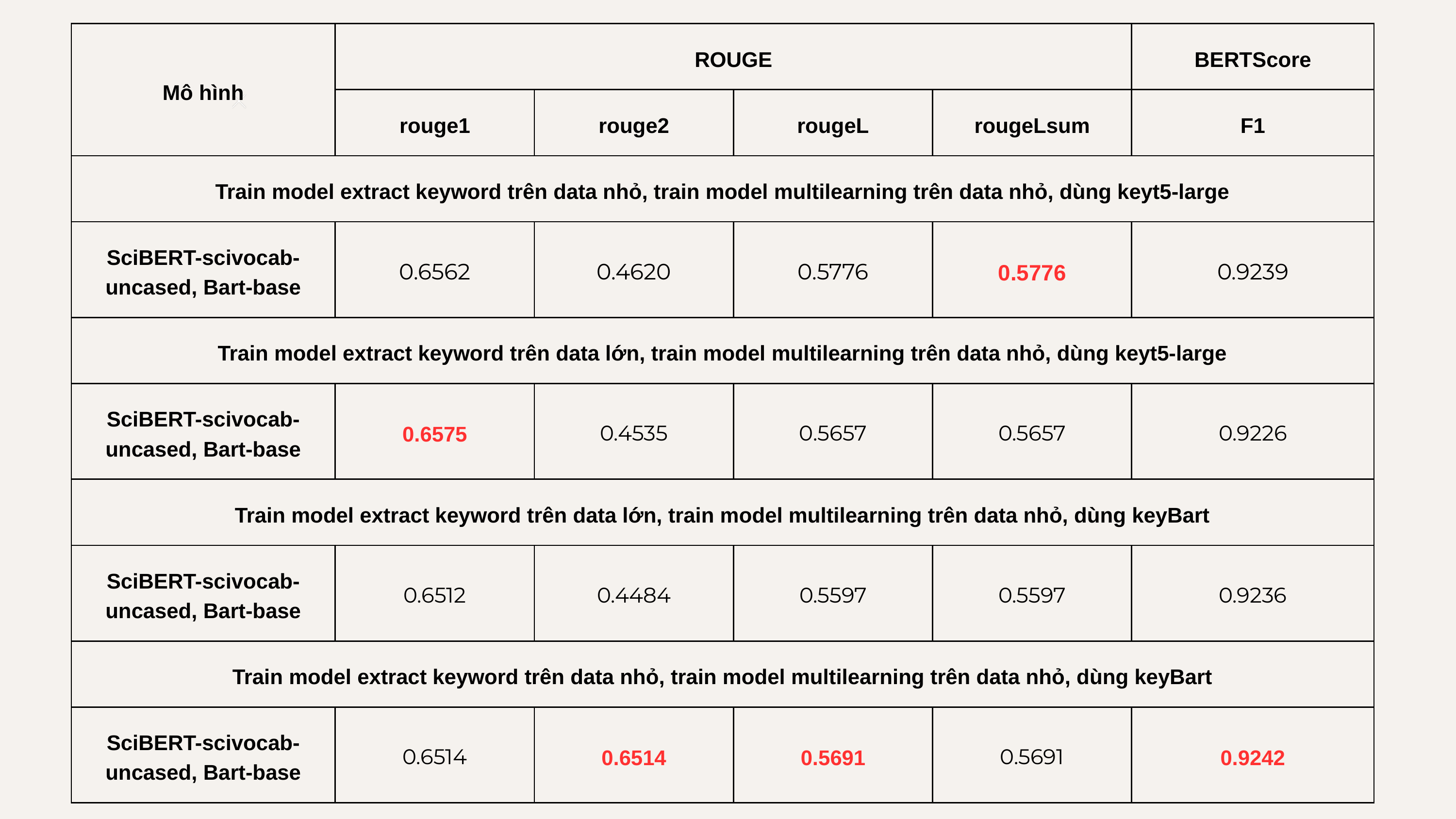

| Mô hình | ROUGE | ROUGE | ROUGE | ROUGE | BERTScore |
| --- | --- | --- | --- | --- | --- |
| Mô hình | rouge1 | rouge2 | rougeL | rougeLsum | F1 |
| Train model extract keyword trên data nhỏ, train model multilearning trên data nhỏ, dùng keyt5-large | Train model extract keyword trên data nhỏ, train model multilearning trên data nhỏ, dùng keyt5-large | Train model extract keyword trên data nhỏ, train model multilearning trên data nhỏ, dùng keyt5-large | Train model extract keyword trên data nhỏ, train model multilearning trên data nhỏ, dùng keyt5-large | Train model extract keyword trên data nhỏ, train model multilearning trên data nhỏ, dùng keyt5-large | Train model extract keyword trên data nhỏ, train model multilearning trên data nhỏ, dùng keyt5-large |
| SciBERT-scivocab-uncased, Bart-base | 0.6562 | 0.4620 | 0.5776 | 0.5776 | 0.9239 |
| Train model extract keyword trên data lớn, train model multilearning trên data nhỏ, dùng keyt5-large | Train model extract keyword trên data lớn, train model multilearning trên data nhỏ, dùng keyt5-large | Train model extract keyword trên data lớn, train model multilearning trên data nhỏ, dùng keyt5-large | Train model extract keyword trên data lớn, train model multilearning trên data nhỏ, dùng keyt5-large | Train model extract keyword trên data lớn, train model multilearning trên data nhỏ, dùng keyt5-large | Train model extract keyword trên data lớn, train model multilearning trên data nhỏ, dùng keyt5-large |
| SciBERT-scivocab-uncased, Bart-base | 0.6575 | 0.4535 | 0.5657 | 0.5657 | 0.9226 |
| Train model extract keyword trên data lớn, train model multilearning trên data nhỏ, dùng keyBart | Train model extract keyword trên data lớn, train model multilearning trên data nhỏ, dùng keyBart | Train model extract keyword trên data lớn, train model multilearning trên data nhỏ, dùng keyBart | Train model extract keyword trên data lớn, train model multilearning trên data nhỏ, dùng keyBart | Train model extract keyword trên data lớn, train model multilearning trên data nhỏ, dùng keyBart | Train model extract keyword trên data lớn, train model multilearning trên data nhỏ, dùng keyBart |
| SciBERT-scivocab-uncased, Bart-base | 0.6512 | 0.4484 | 0.5597 | 0.5597 | 0.9236 |
| Train model extract keyword trên data nhỏ, train model multilearning trên data nhỏ, dùng keyBart | Train model extract keyword trên data nhỏ, train model multilearning trên data nhỏ, dùng keyBart | Train model extract keyword trên data nhỏ, train model multilearning trên data nhỏ, dùng keyBart | Train model extract keyword trên data nhỏ, train model multilearning trên data nhỏ, dùng keyBart | Train model extract keyword trên data nhỏ, train model multilearning trên data nhỏ, dùng keyBart | Train model extract keyword trên data nhỏ, train model multilearning trên data nhỏ, dùng keyBart |
| SciBERT-scivocab-uncased, Bart-base | 0.6514 | 0.6514 | 0.5691 | 0.5691 | 0.9242 |